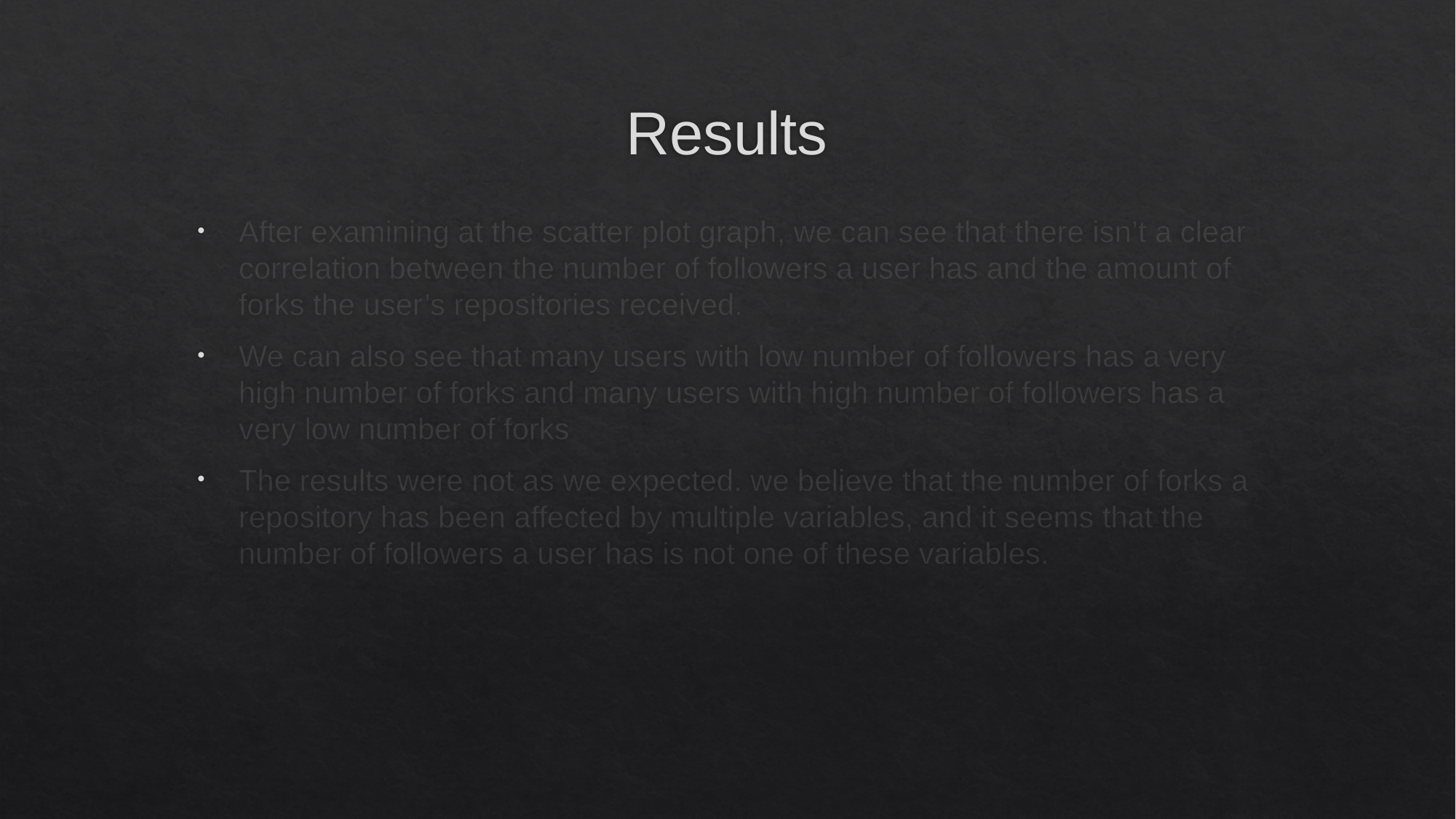

# Results
After examining at the scatter plot graph, we can see that there isn’t a clear correlation between the number of followers a user has and the amount of forks the user’s repositories received.
We can also see that many users with low number of followers has a very high number of forks and many users with high number of followers has a very low number of forks
The results were not as we expected. we believe that the number of forks a repository has been affected by multiple variables, and it seems that the number of followers a user has is not one of these variables.